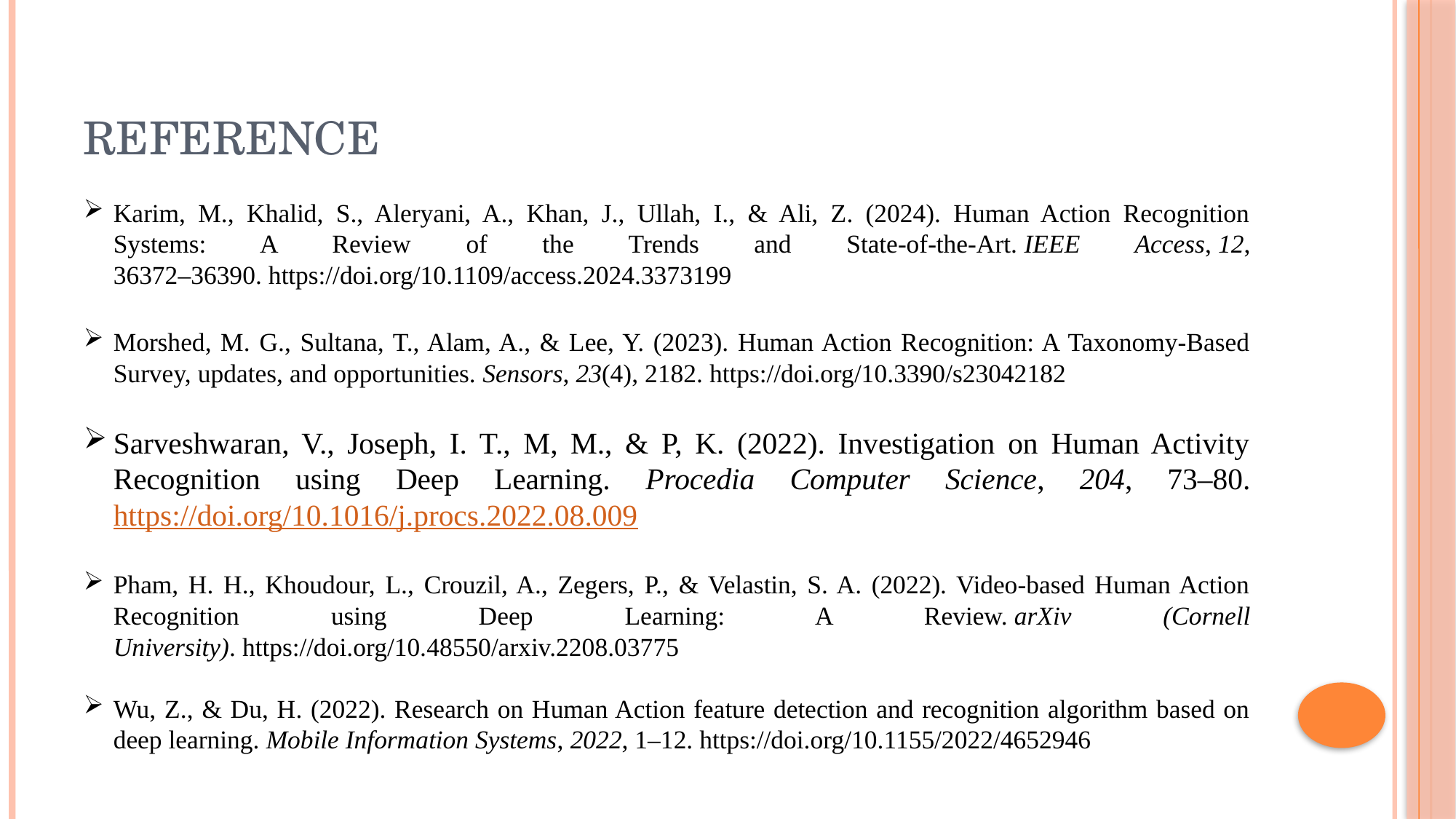

# reference
Karim, M., Khalid, S., Aleryani, A., Khan, J., Ullah, I., & Ali, Z. (2024). Human Action Recognition Systems: A Review of the Trends and State-of-the-Art. IEEE Access, 12, 36372–36390. https://doi.org/10.1109/access.2024.3373199

Morshed, M. G., Sultana, T., Alam, A., & Lee, Y. (2023). Human Action Recognition: A Taxonomy-Based Survey, updates, and opportunities. Sensors, 23(4), 2182. https://doi.org/10.3390/s23042182

Sarveshwaran, V., Joseph, I. T., M, M., & P, K. (2022). Investigation on Human Activity Recognition using Deep Learning. Procedia Computer Science, 204, 73–80. https://doi.org/10.1016/j.procs.2022.08.009

Pham, H. H., Khoudour, L., Crouzil, A., Zegers, P., & Velastin, S. A. (2022). Video-based Human Action Recognition using Deep Learning: A Review. arXiv (Cornell University). https://doi.org/10.48550/arxiv.2208.03775

Wu, Z., & Du, H. (2022). Research on Human Action feature detection and recognition algorithm based on deep learning. Mobile Information Systems, 2022, 1–12. https://doi.org/10.1155/2022/4652946